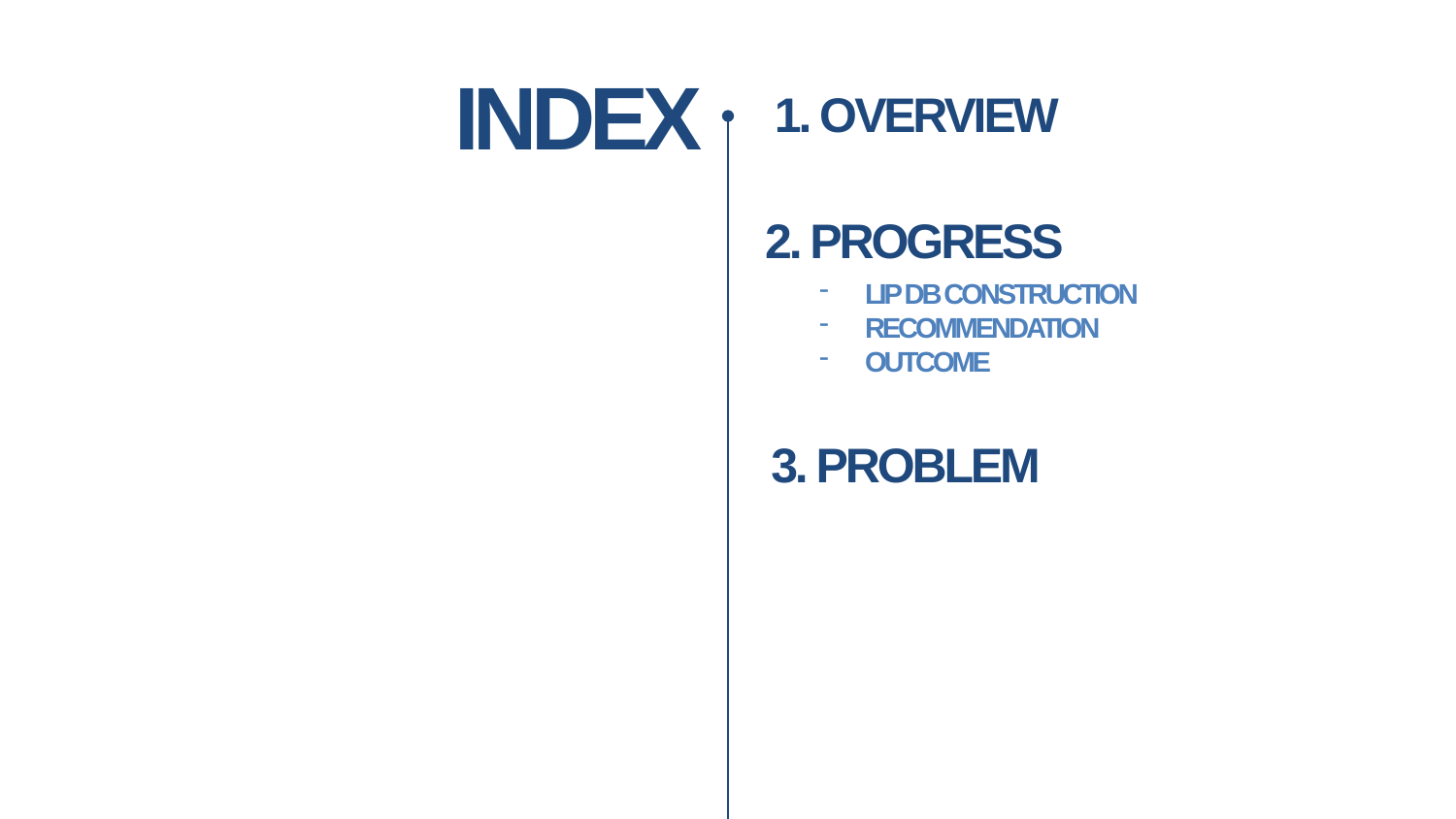

INDEX
1. OVERVIEW
2. PROGRESS
LIP DB CONSTRUCTION
RECOMMENDATION
OUTCOME
3. PROBLEM